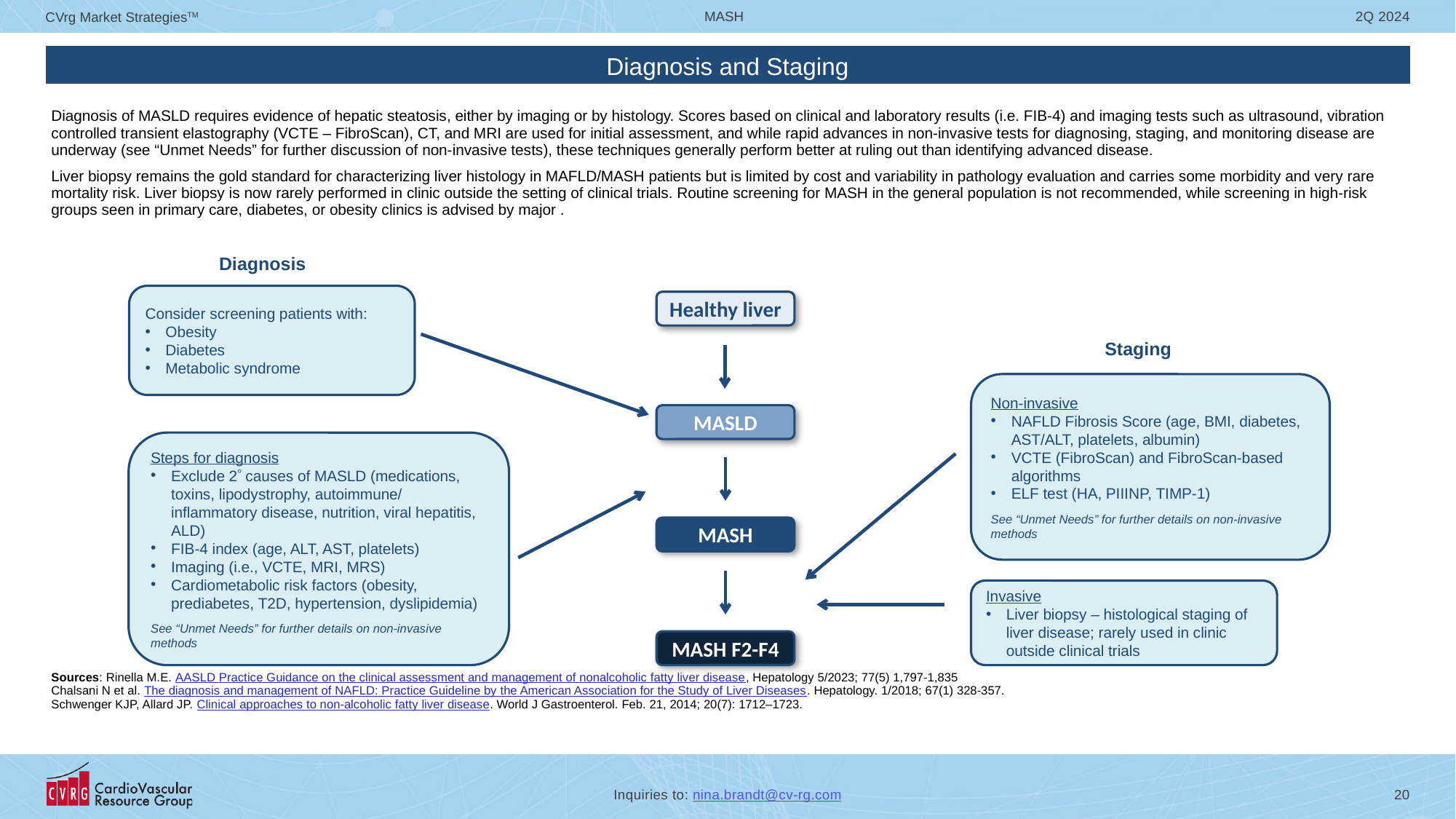

# Diagnosis and Staging
|  |
| --- |
|  |
| Diagnosis of MASLD requires evidence of hepatic steatosis, either by imaging or by histology. Scores based on clinical and laboratory results (i.e. FIB-4) and imaging tests such as ultrasound, vibration controlled transient elastography (VCTE – FibroScan), CT, and MRI are used for initial assessment, and while rapid advances in non-invasive tests for diagnosing, staging, and monitoring disease are underway (see “Unmet Needs” for further discussion of non-invasive tests), these techniques generally perform better at ruling out than identifying advanced disease. Liver biopsy remains the gold standard for characterizing liver histology in MAFLD/MASH patients but is limited by cost and variability in pathology evaluation and carries some morbidity and very rare mortality risk. Liver biopsy is now rarely performed in clinic outside the setting of clinical trials. Routine screening for MASH in the general population is not recommended, while screening in high-risk groups seen in primary care, diabetes, or obesity clinics is advised by major . |
| Sources: Rinella M.E. AASLD Practice Guidance on the clinical assessment and management of nonalcoholic fatty liver disease, Hepatology 5/2023; 77(5) 1,797-1,835 Chalsani N et al. The diagnosis and management of NAFLD: Practice Guideline by the American Association for the Study of Liver Diseases. Hepatology. 1/2018; 67(1) 328-357. Schwenger KJP, Allard JP. Clinical approaches to non-alcoholic fatty liver disease. World J Gastroenterol. Feb. 21, 2014; 20(7): 1712–1723. |
Diagnosis
Consider screening patients with:
Obesity
Diabetes
Metabolic syndrome
Healthy liver
Staging
Non-invasive
NAFLD Fibrosis Score (age, BMI, diabetes, AST/ALT, platelets, albumin)
VCTE (FibroScan) and FibroScan-based algorithms
ELF test (HA, PIIINP, TIMP-1)
See “Unmet Needs” for further details on non-invasive methods
MASLD
Steps for diagnosis
Exclude 2° causes of MASLD (medications, toxins, lipodystrophy, autoimmune/ inflammatory disease, nutrition, viral hepatitis, ALD)
FIB-4 index (age, ALT, AST, platelets)
Imaging (i.e., VCTE, MRI, MRS)
Cardiometabolic risk factors (obesity, prediabetes, T2D, hypertension, dyslipidemia)
See “Unmet Needs” for further details on non-invasive methods
MASH
Invasive
Liver biopsy – histological staging of liver disease; rarely used in clinic outside clinical trials
MASH F2-F4